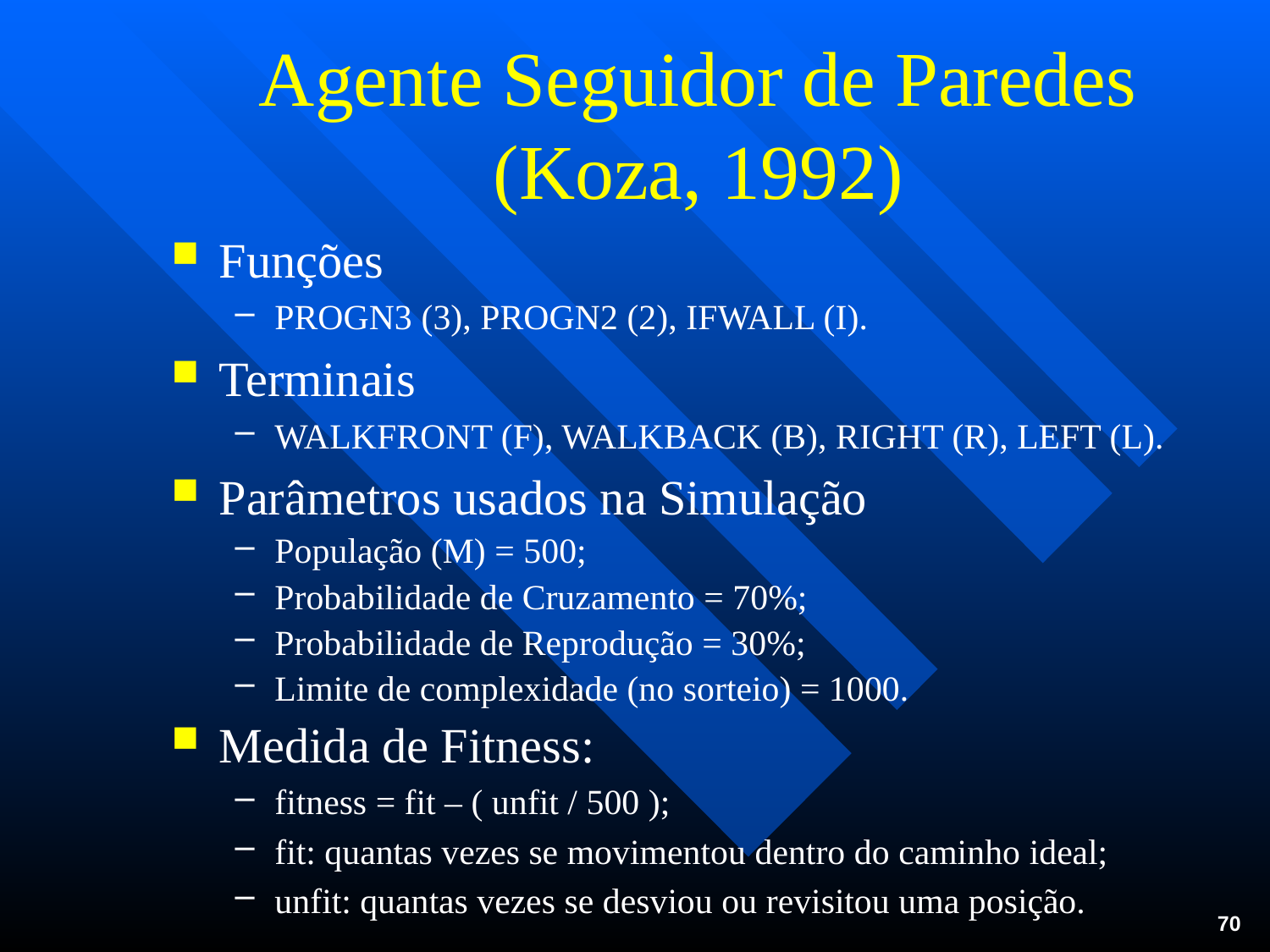

# Agente Seguidor de Paredes (Koza, 1992)
Funções
PROGN3 (3), PROGN2 (2), IFWALL (I).
Terminais
WALKFRONT (F), WALKBACK (B), RIGHT (R), LEFT (L).
Parâmetros usados na Simulação
População (M) = 500;
Probabilidade de Cruzamento = 70%;
Probabilidade de Reprodução = 30%;
Limite de complexidade (no sorteio) = 1000.
Medida de Fitness:
fitness = fit – ( unfit / 500 );
fit: quantas vezes se movimentou dentro do caminho ideal;
unfit: quantas vezes se desviou ou revisitou uma posição.